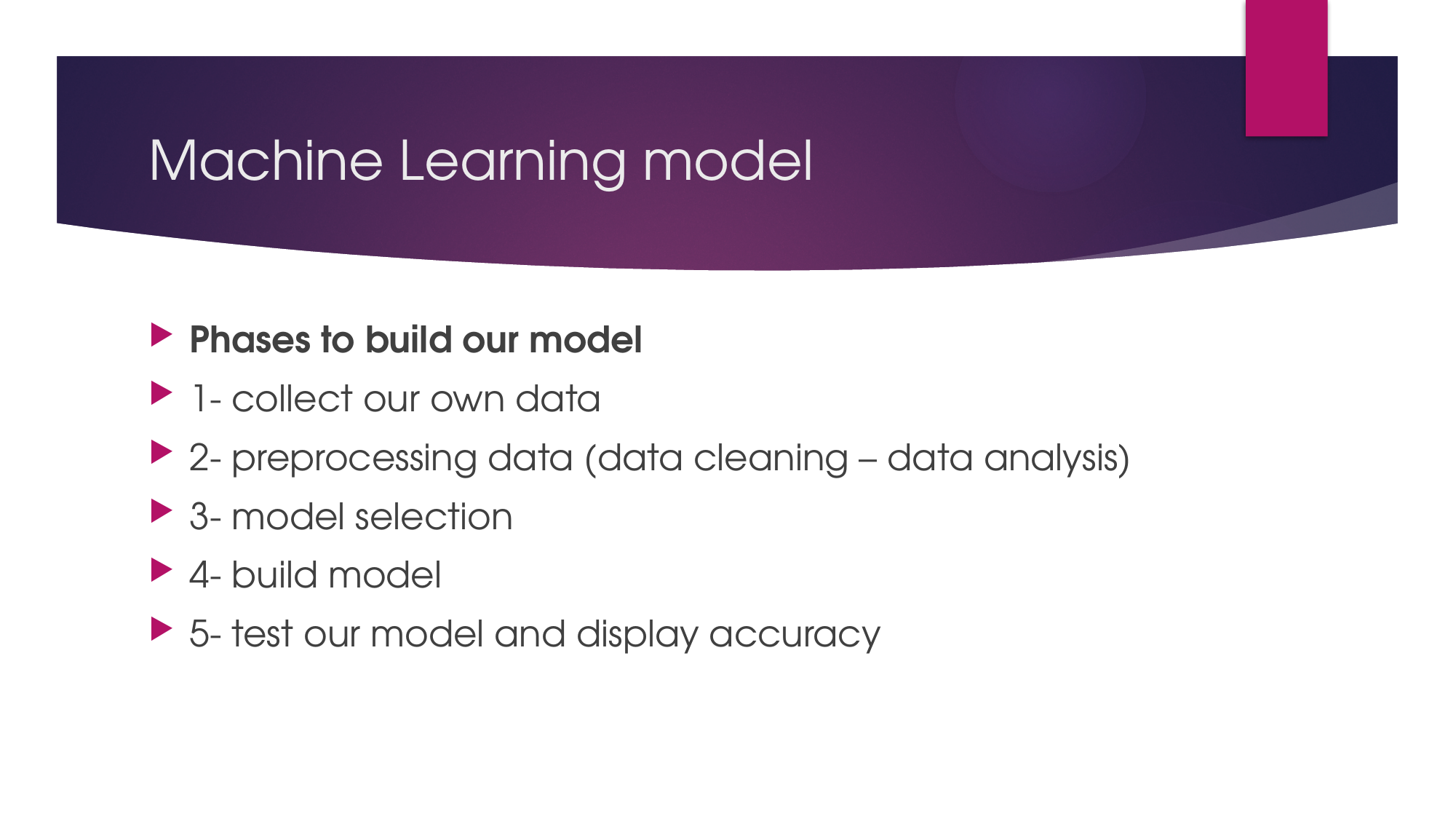

# Machine Learning model
Phases to build our model
1- collect our own data
2- preprocessing data (data cleaning – data analysis)
3- model selection
4- build model
5- test our model and display accuracy